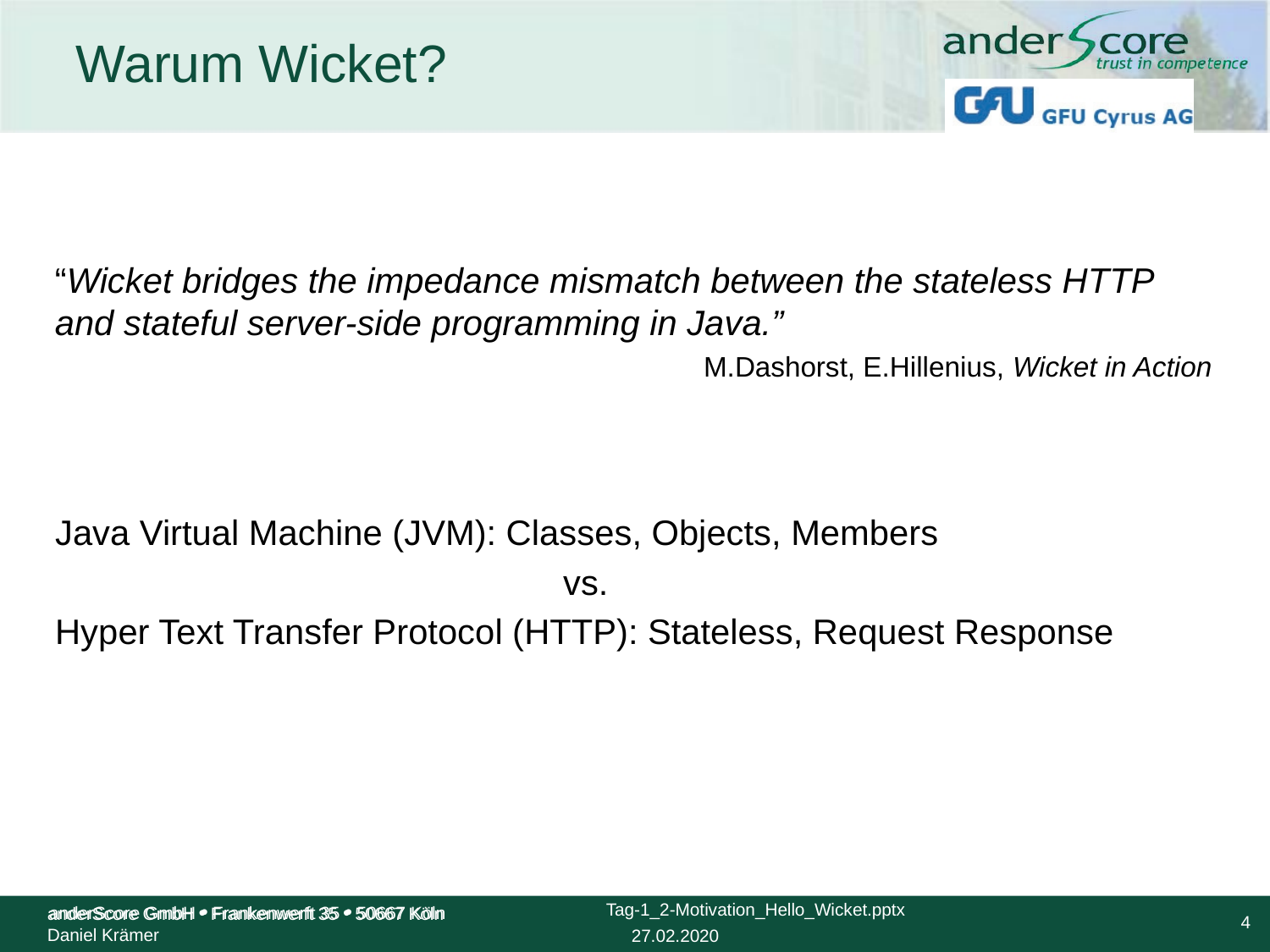

Warum Wicket?

“Wicket bridges the impedance mismatch between the stateless HTTP and stateful server-side programming in Java.”
M.Dashorst, E.Hillenius, Wicket in Action

Java Virtual Machine (JVM): Classes, Objects, Members
				vs.
Hyper Text Transfer Protocol (HTTP): Stateless, Request Response